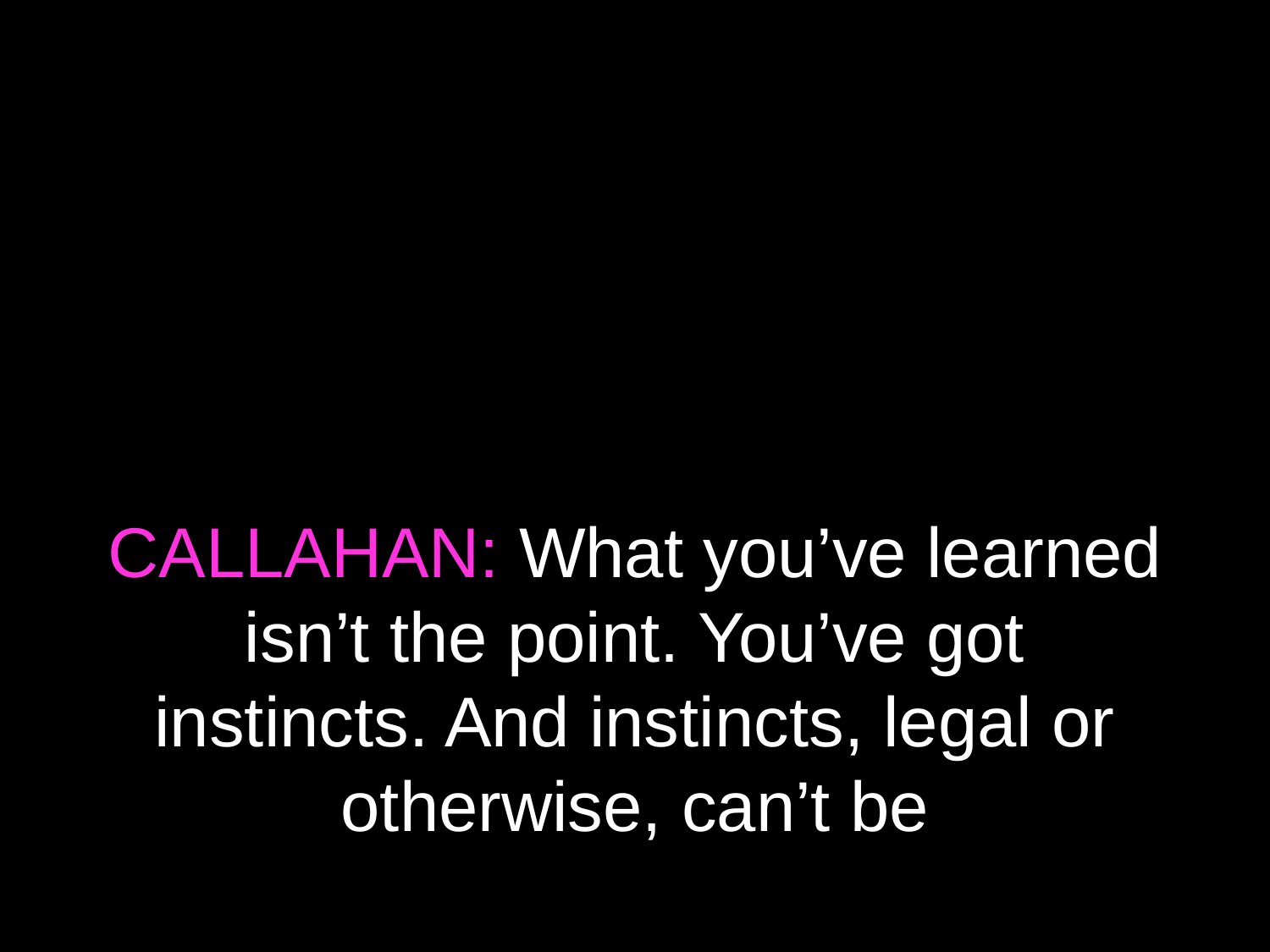

# CALLAHAN: What you’ve learned isn’t the point. You’ve got instincts. And instincts, legal or otherwise, can’t be